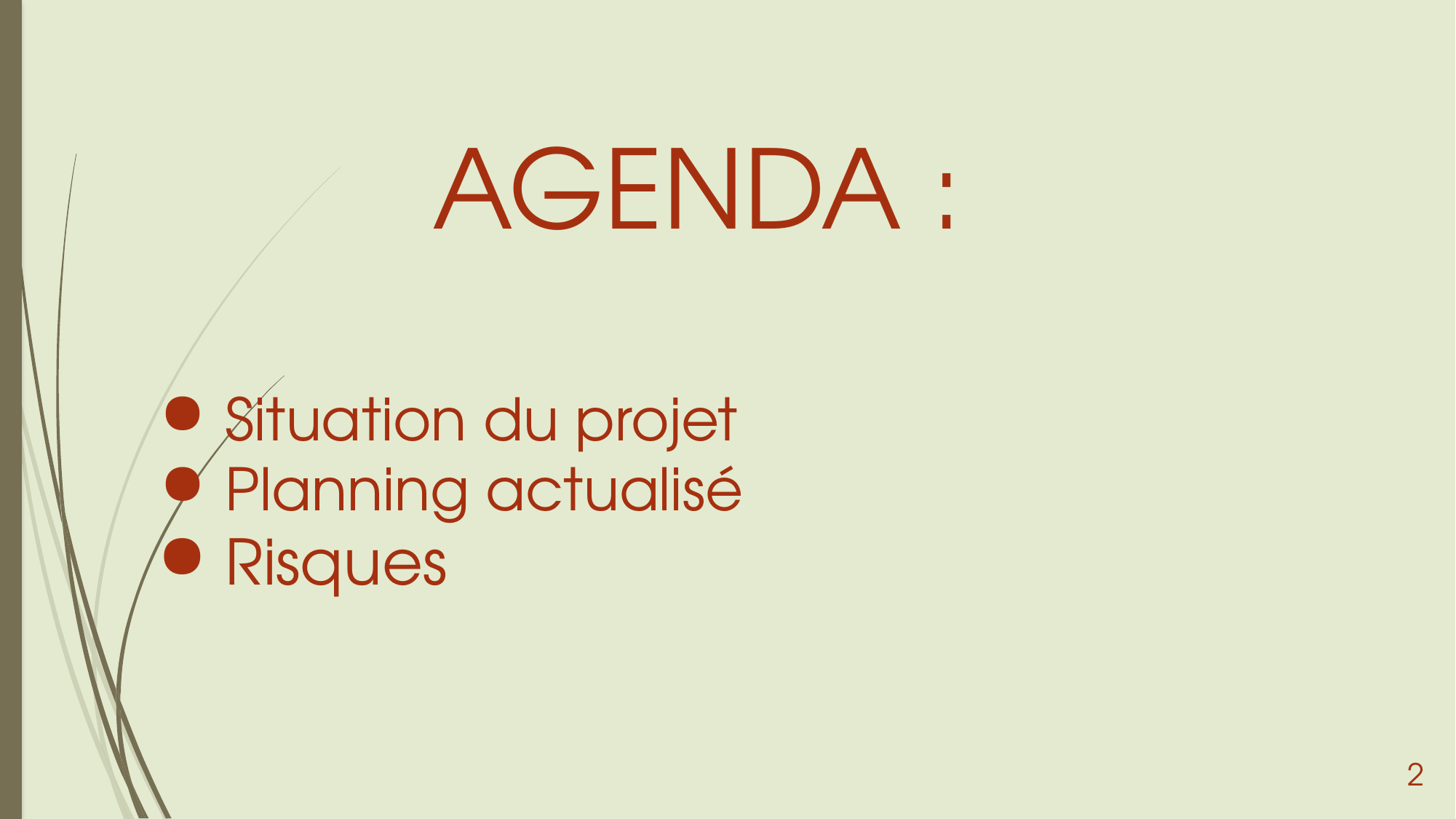

# AGENDA :

Situation du projet
Planning actualisé
Risques
2